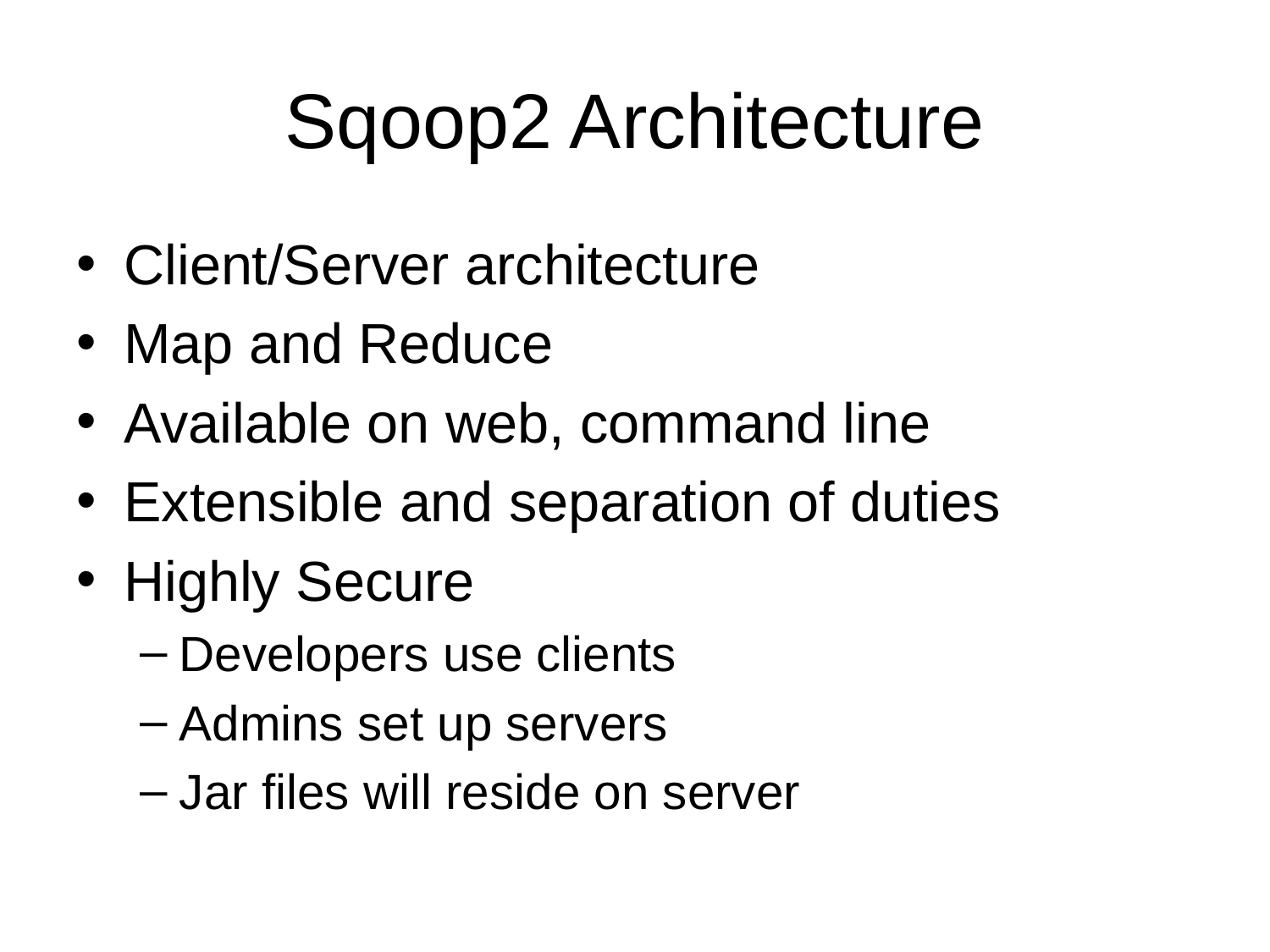

# Sqoop2 Architecture
Client/Server architecture
Map and Reduce
Available on web, command line
Extensible and separation of duties
Highly Secure
Developers use clients
Admins set up servers
Jar files will reside on server